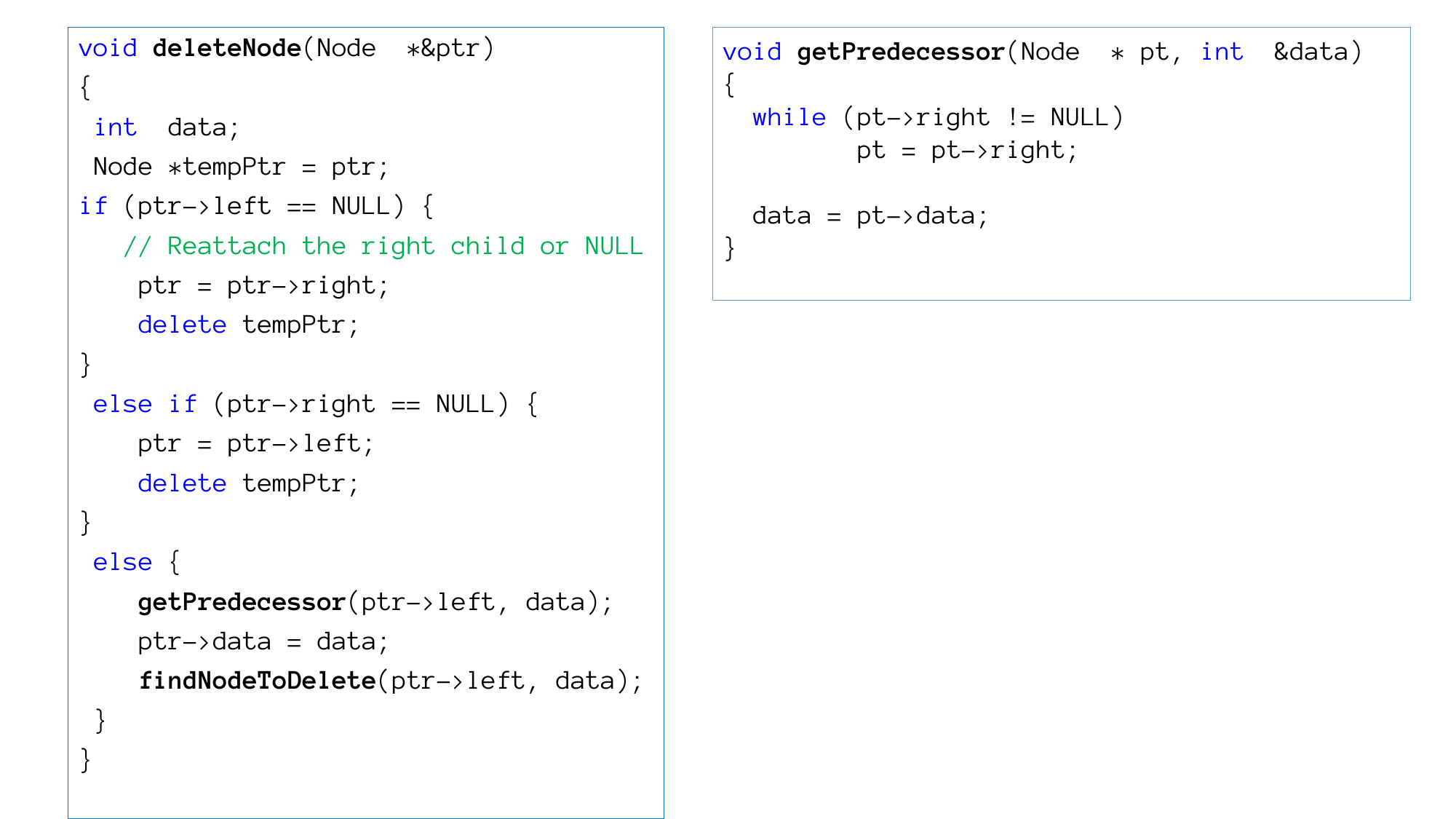

void deleteNode(Node  *&ptr)
{
 int  data;
 Node *tempPtr = ptr;
if (ptr->left == NULL) {
   // Reattach the right child or NULL
    ptr = ptr->right;
    delete tempPtr;
}
 else if (ptr->right == NULL) {
    ptr = ptr->left;
    delete tempPtr;
}
 else {
    getPredecessor(ptr->left, data);
    ptr->data = data;
    findNodeToDelete(ptr->left, data);
 }
}
void getPredecessor(Node  * pt, int  &data)
{
  while (pt->right != NULL)
         pt = pt->right;

  data = pt->data;
}